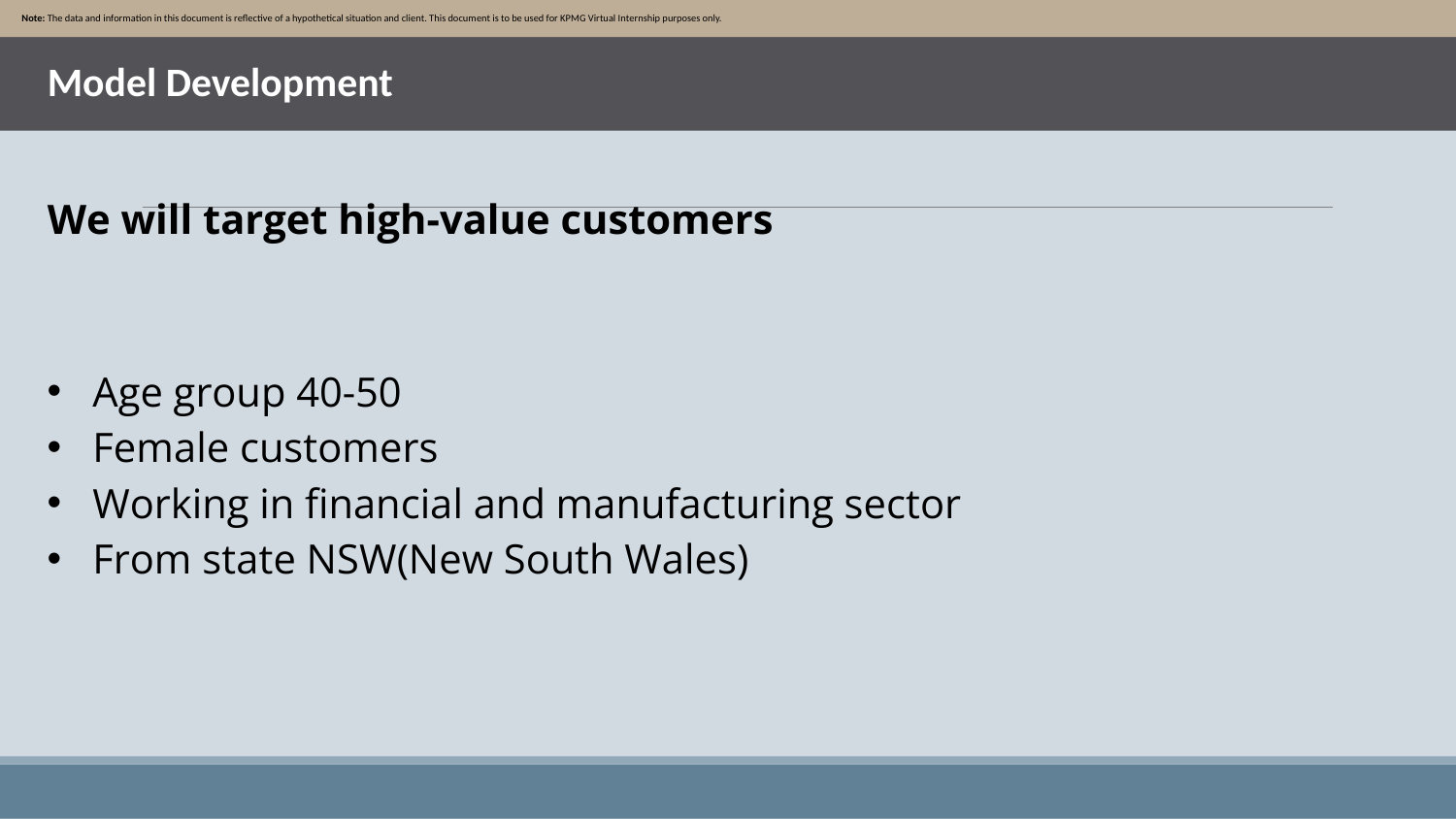

Note: The data and information in this document is reflective of a hypothetical situation and client. This document is to be used for KPMG Virtual Internship purposes only.
Model Development
We will target high-value customers
Age group 40-50
Female customers
Working in financial and manufacturing sector
From state NSW(New South Wales)